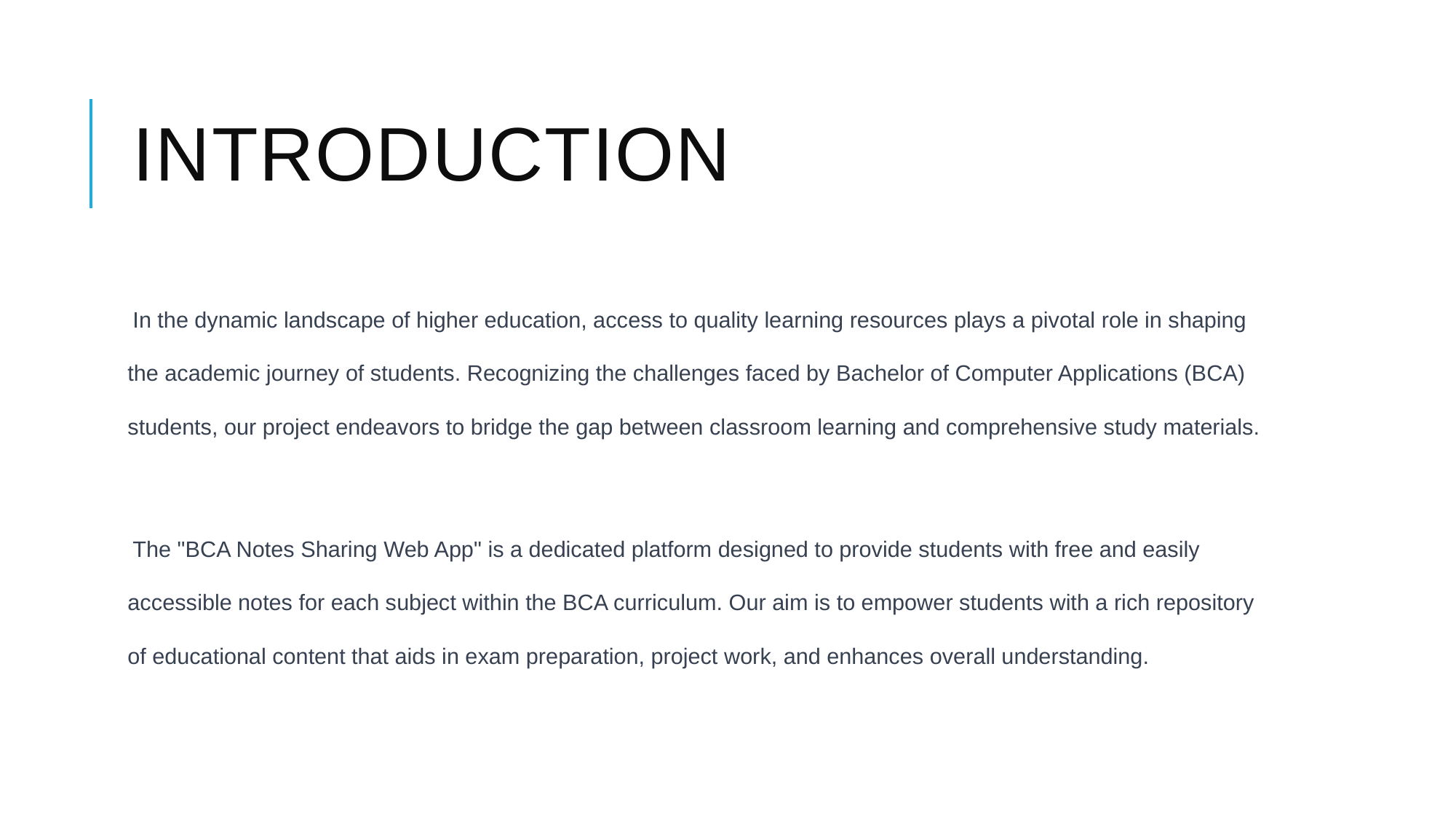

# Introduction
In the dynamic landscape of higher education, access to quality learning resources plays a pivotal role in shaping the academic journey of students. Recognizing the challenges faced by Bachelor of Computer Applications (BCA) students, our project endeavors to bridge the gap between classroom learning and comprehensive study materials.

The "BCA Notes Sharing Web App" is a dedicated platform designed to provide students with free and easily accessible notes for each subject within the BCA curriculum. Our aim is to empower students with a rich repository of educational content that aids in exam preparation, project work, and enhances overall understanding.